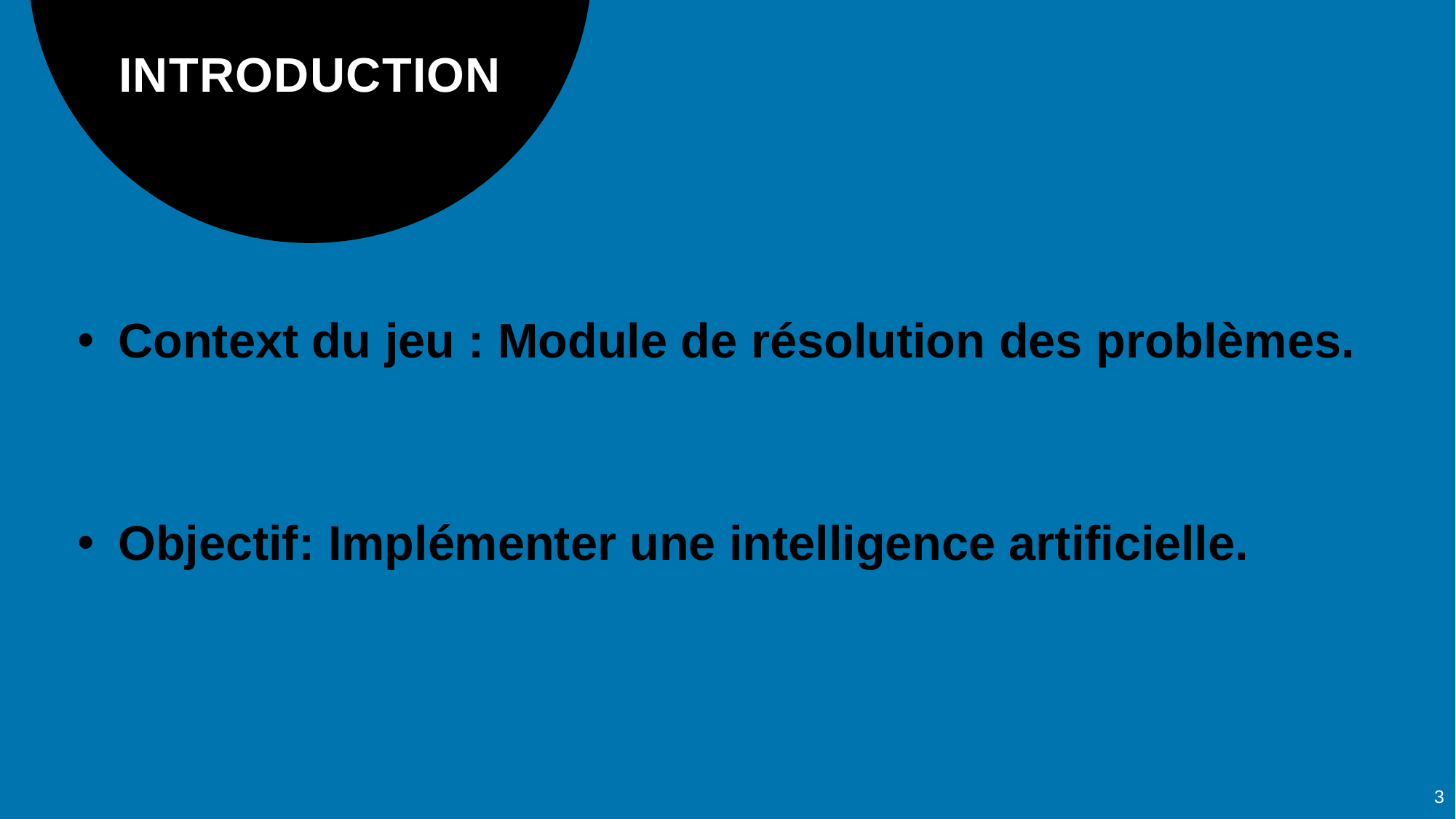

# INTRODUCTION

Context du jeu : Module de résolution des problèmes.

Objectif: Implémenter une intelligence artificielle.
3